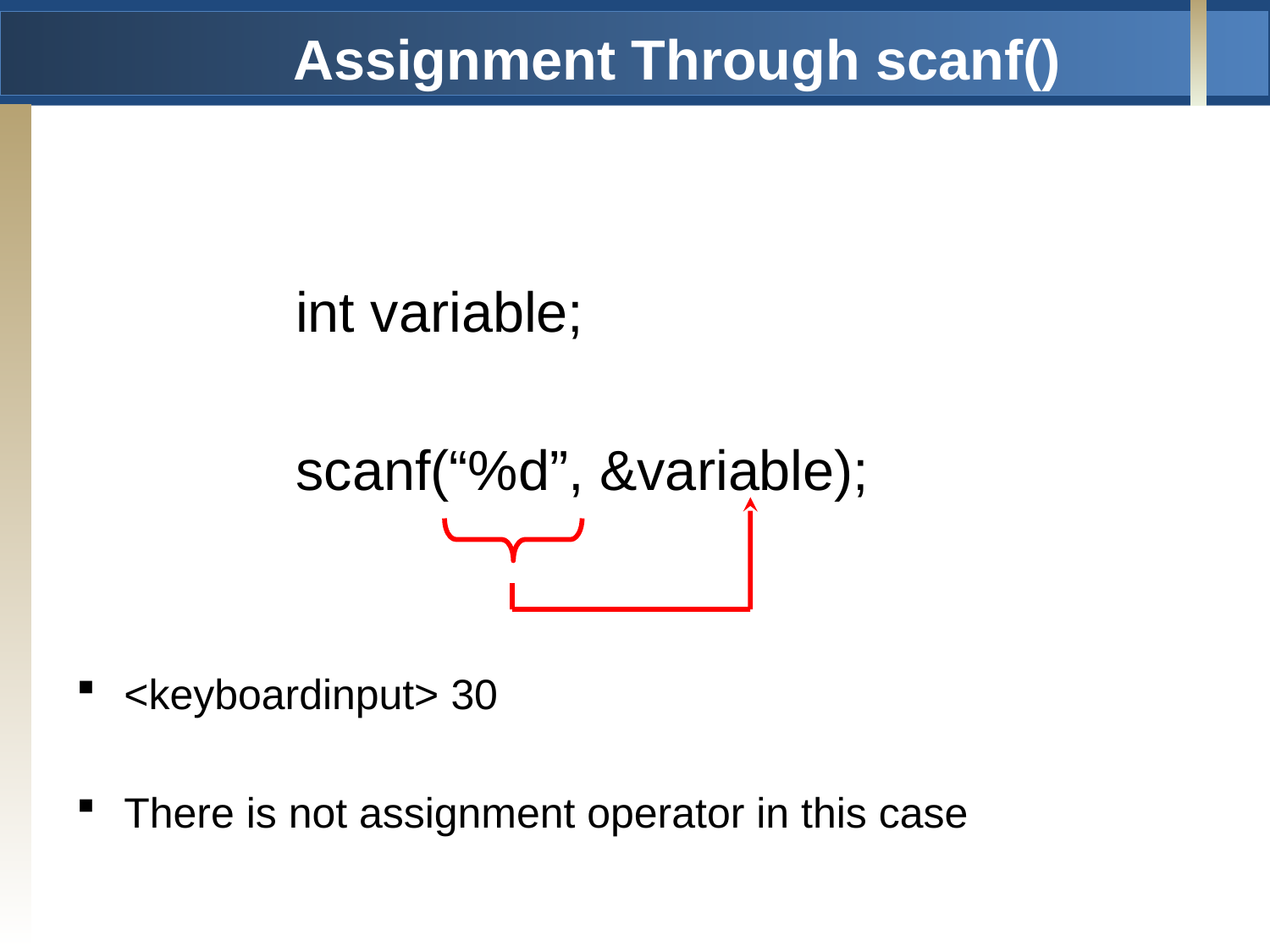

# Assignment Through scanf()

              int variable;

              scanf(“%d”, &variable);

<keyboardinput> 30

There is not assignment operator in this case